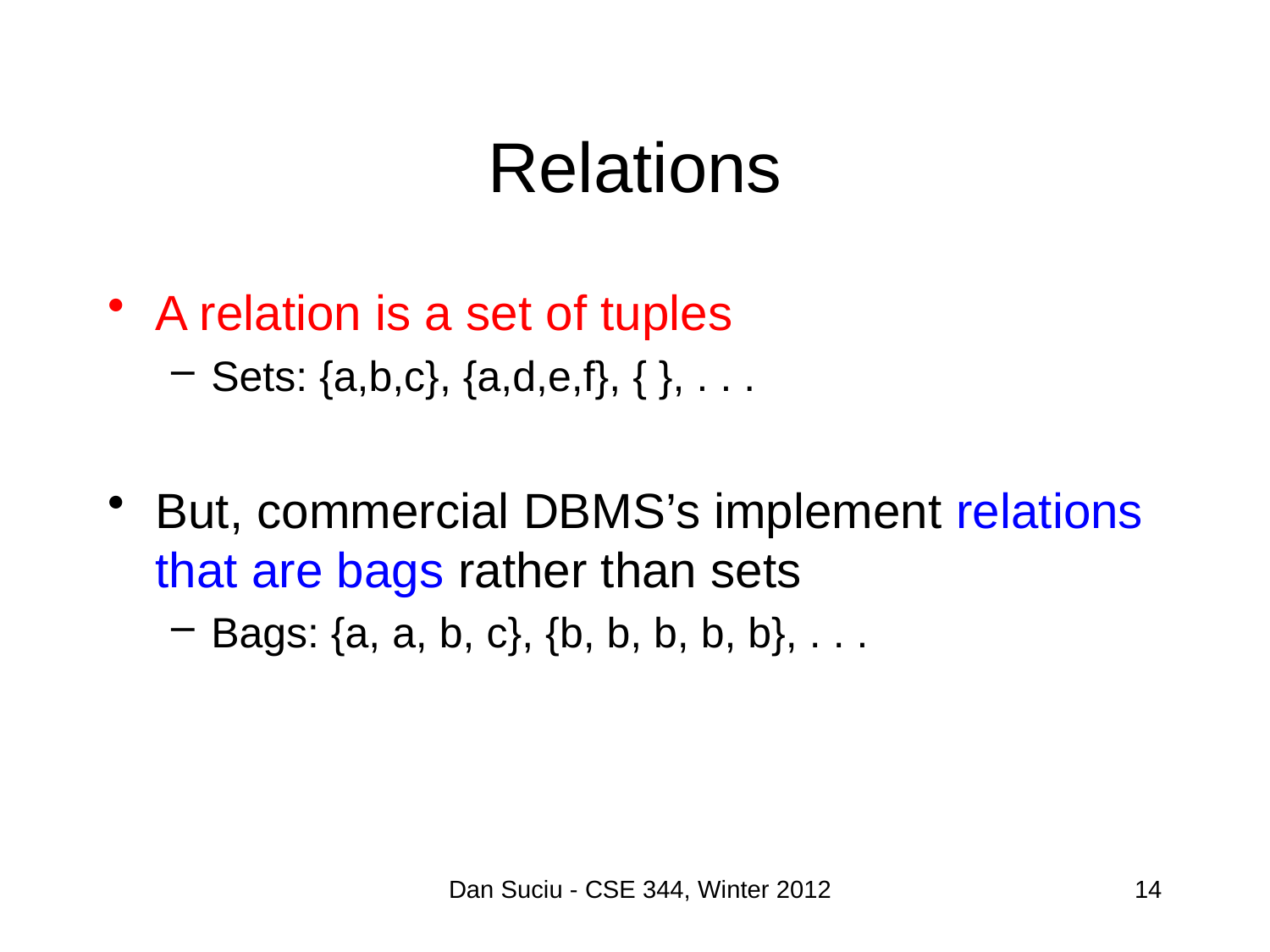

# Relations
A relation is a set of tuples
Sets: {a,b,c}, {a,d,e,f}, { }, . . .

But, commercial DBMS’s implement relations that are bags rather than sets
Bags: {a, a, b, c}, {b, b, b, b, b}, . . .

Dan Suciu - CSE 344, Winter 2012
14